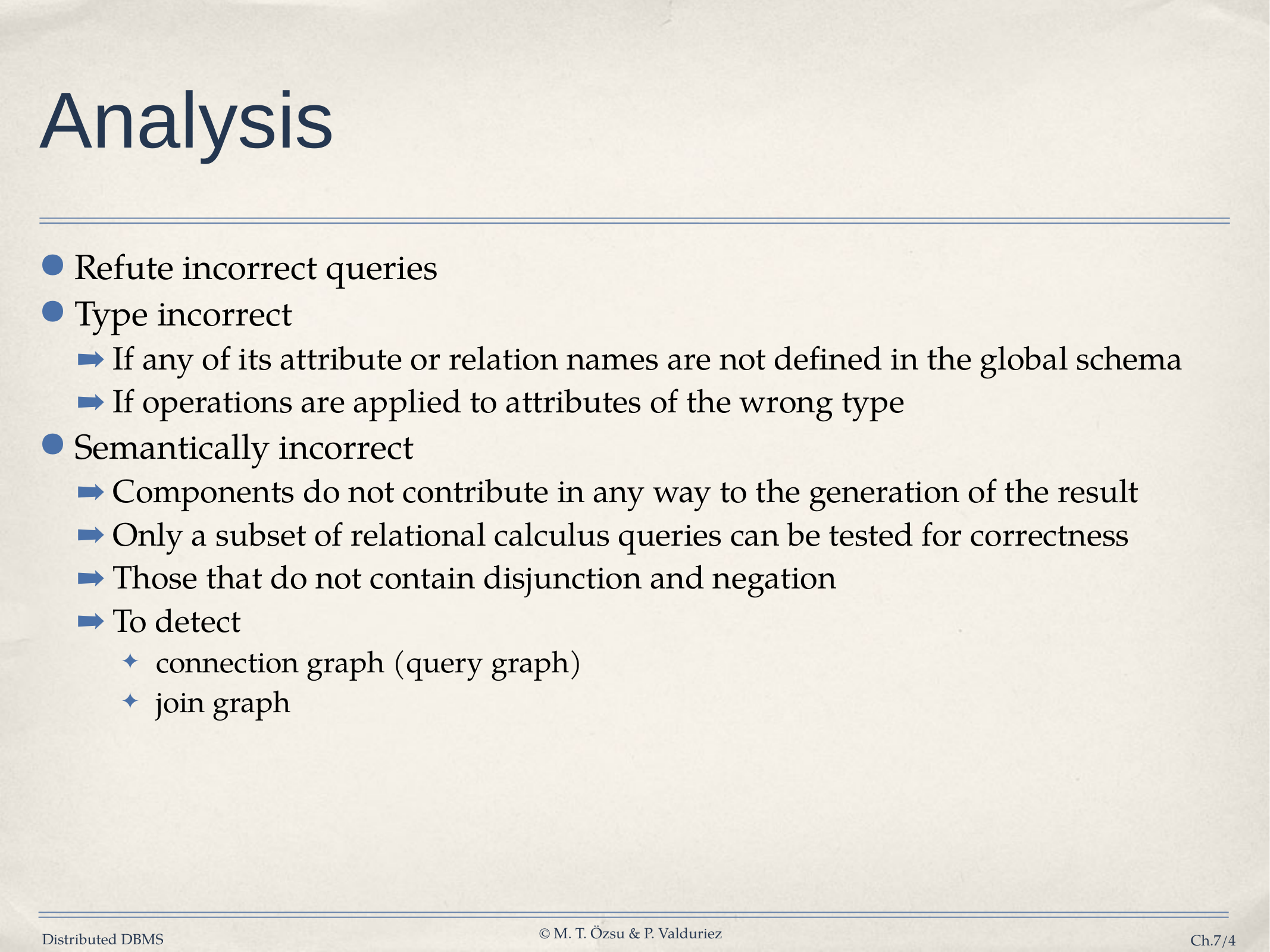

# Analysis
Refute incorrect queries
Type incorrect
If any of its attribute or relation names are not defined in the global schema
If operations are applied to attributes of the wrong type
Semantically incorrect
Components do not contribute in any way to the generation of the result
Only a subset of relational calculus queries can be tested for correctness
Those that do not contain disjunction and negation
To detect
connection graph (query graph)
join graph